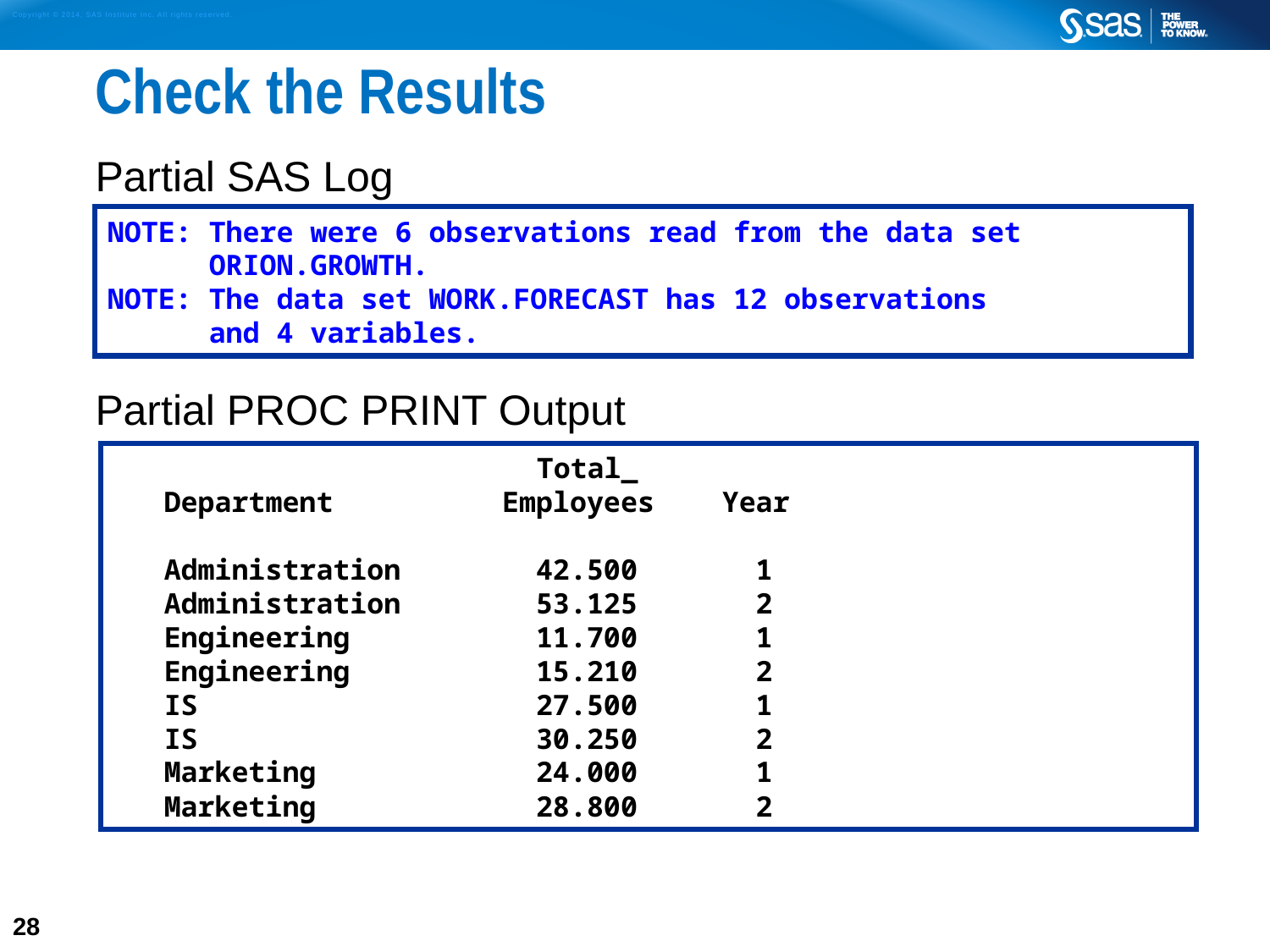

# Check the Results
Partial SAS Log

Partial PROC PRINT Output

NOTE: There were 6 observations read from the data set
      ORION.GROWTH.
NOTE: The data set WORK.FORECAST has 12 observations
      and 4 variables.
                         Total_
   Department          Employees    Year

   Administration        42.500       1
   Administration        53.125       2
   Engineering           11.700       1
   Engineering           15.210       2
   IS                    27.500       1
   IS                    30.250       2
   Marketing             24.000       1
   Marketing             28.800       2
28